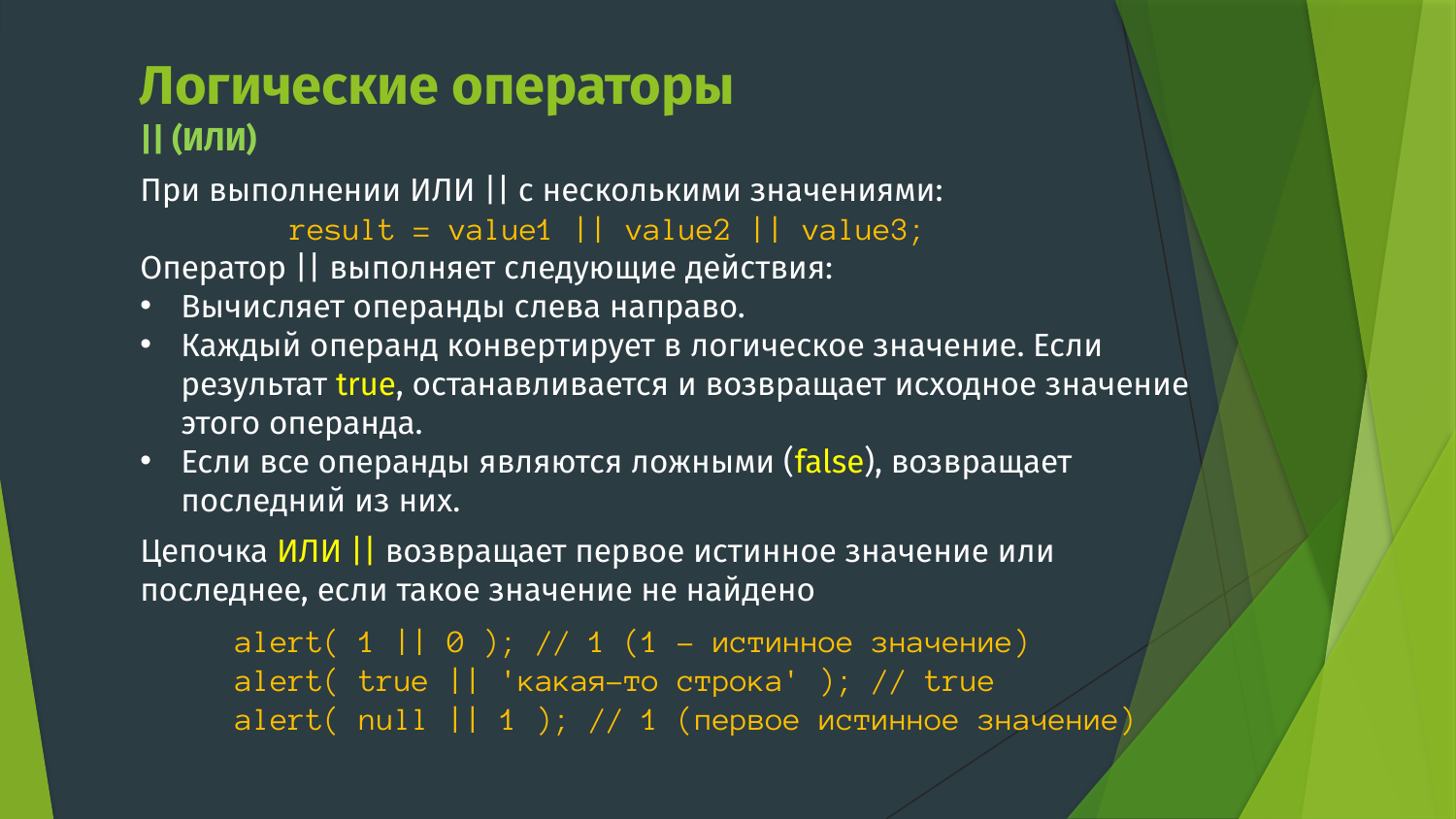

# Логические операторы
|| (ИЛИ)
При выполнении ИЛИ || с несколькими значениями:
result = value1 || value2 || value3;
Оператор || выполняет следующие действия:
Вычисляет операнды слева направо.
Каждый операнд конвертирует в логическое значение. Если результат true, останавливается и возвращает исходное значение этого операнда.
Если все операнды являются ложными (false), возвращает последний из них.
Цепочка ИЛИ || возвращает первое истинное значение или последнее, если такое значение не найдено
alert( 1 || 0 ); // 1 (1 - истинное значение)
alert( true || 'какая-то строка' ); // true
alert( null || 1 ); // 1 (первое истинное значение)